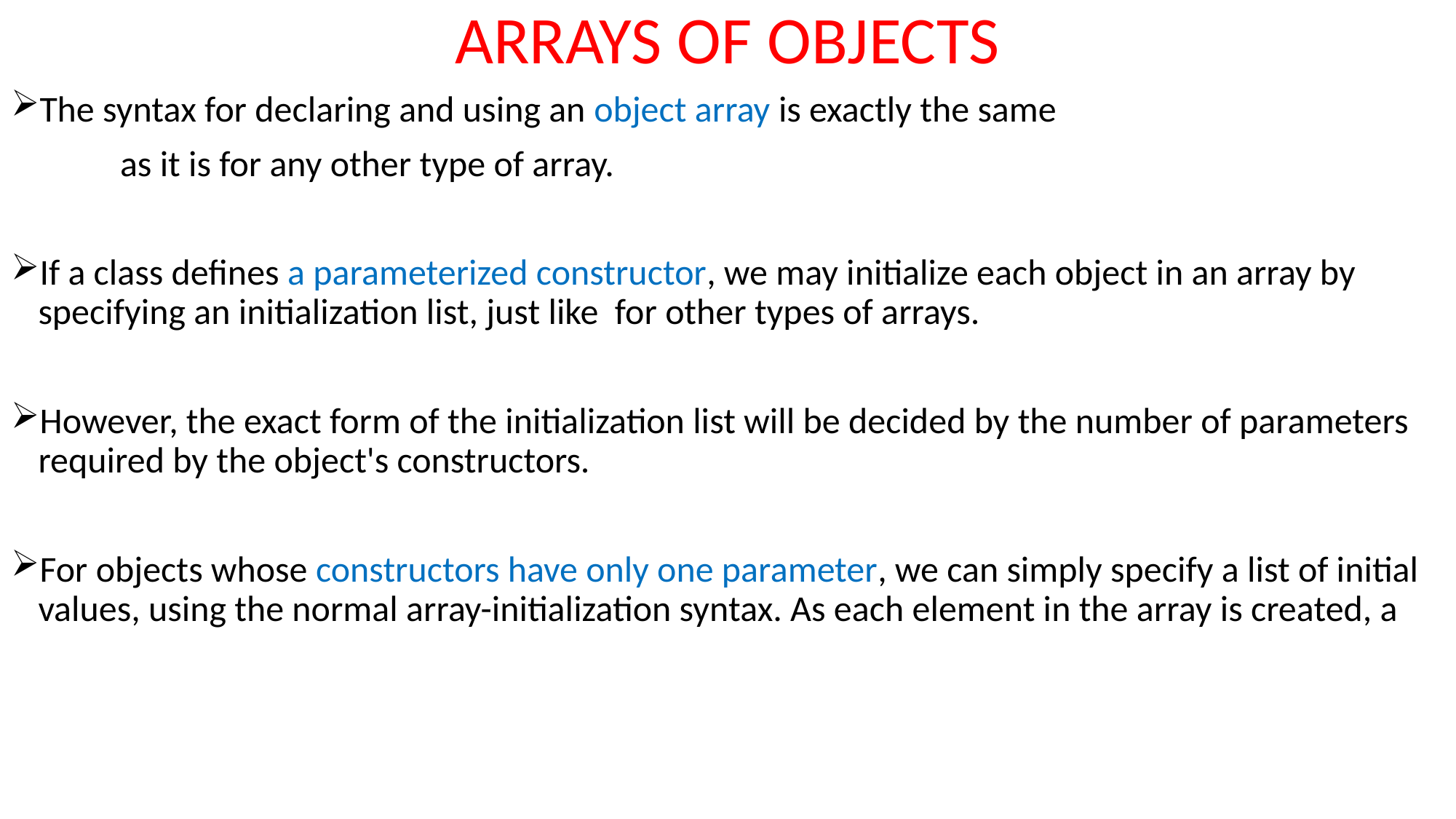

# ARRAYS OF OBJECTS
The syntax for declaring and using an object array is exactly the same
	as it is for any other type of array.

If a class defines a parameterized constructor, we may initialize each object in an array by specifying an initialization list, just like  for other types of arrays.

However, the exact form of the initialization list will be decided by the number of parameters required by the object's constructors.

For objects whose constructors have only one parameter, we can simply specify a list of initial values, using the normal array-initialization syntax. As each element in the array is created, a